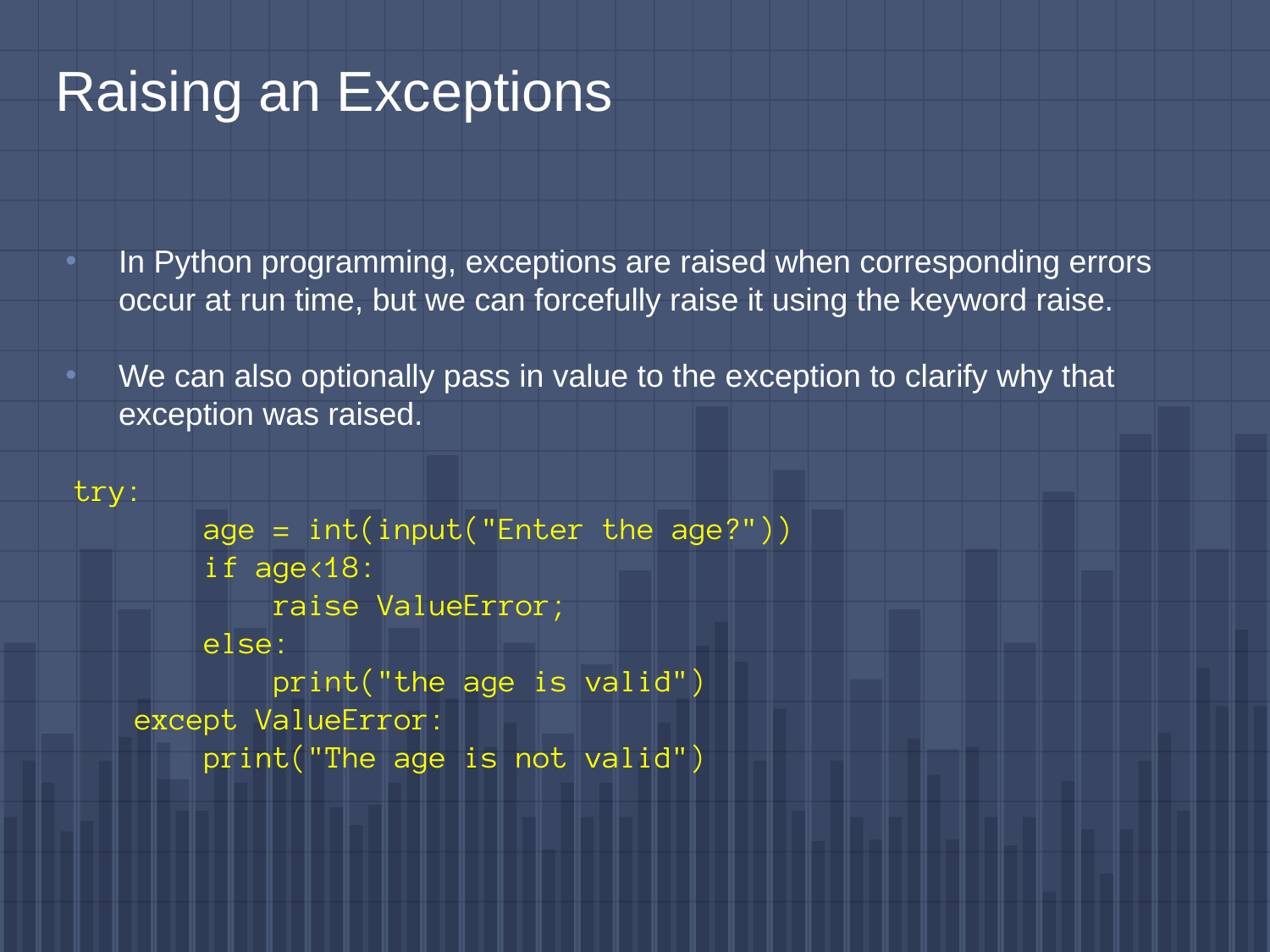

# Raising an Exceptions

In Python programming, exceptions are raised when corresponding errors occur at run time, but we can forcefully raise it using the keyword raise.

We can also optionally pass in value to the exception to clarify why that exception was raised.

 try:
        age = int(input("Enter the age?"))
        if age<18:
            raise ValueError;
        else:
            print("the age is valid")
    except ValueError:
        print("The age is not valid")